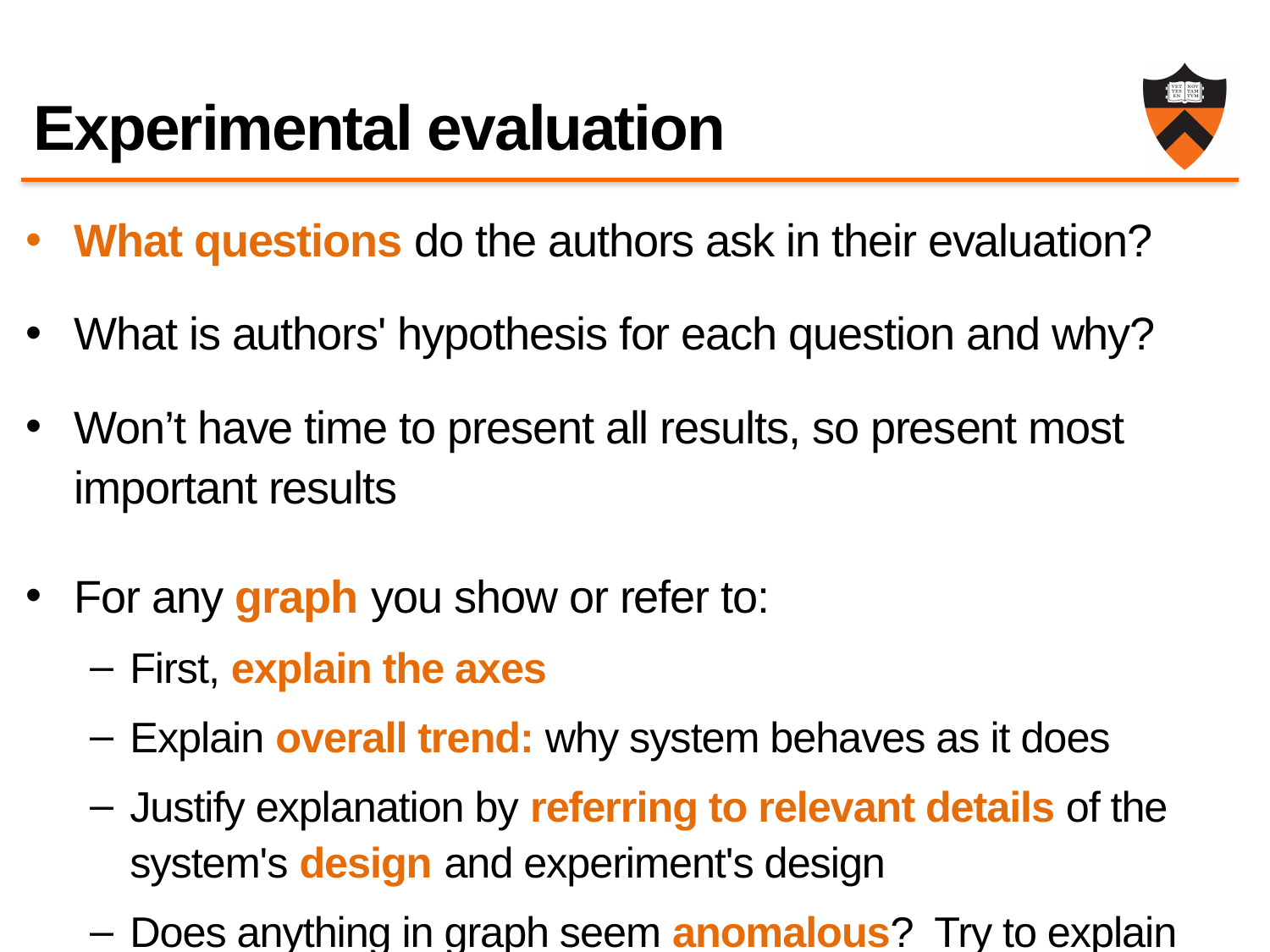

# Experimental evaluation
What questions do the authors ask in their evaluation?
What is authors' hypothesis for each question and why?
Won’t have time to present all results, so present most important results
For any graph you show or refer to:
First, explain the axes
Explain overall trend: why system behaves as it does
Justify explanation by referring to relevant details of the system's design and experiment's design
Does anything in graph seem anomalous?  Try to explain